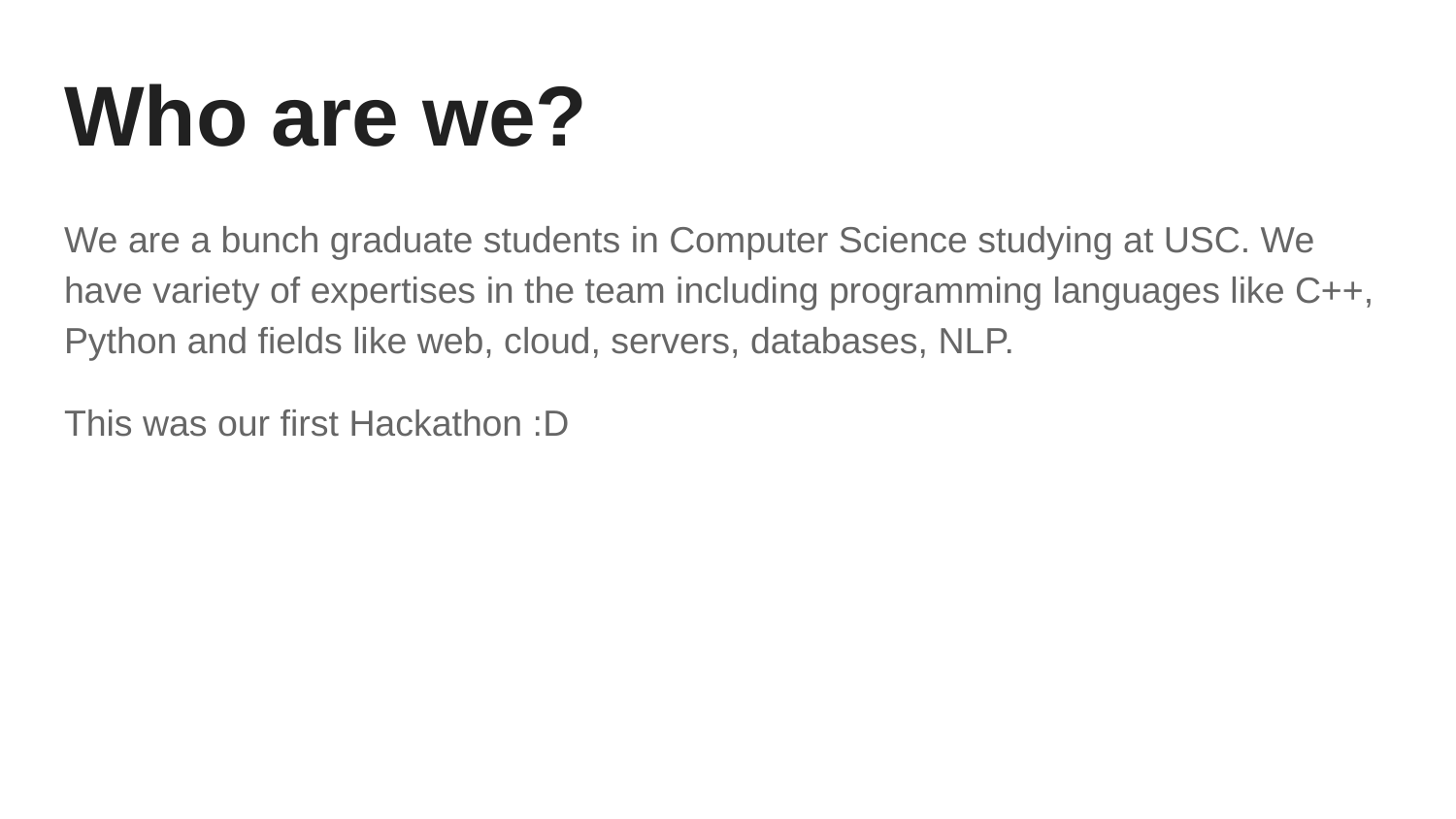

# Who are we?
We are a bunch graduate students in Computer Science studying at USC. We have variety of expertises in the team including programming languages like C++, Python and fields like web, cloud, servers, databases, NLP.
This was our first Hackathon :D